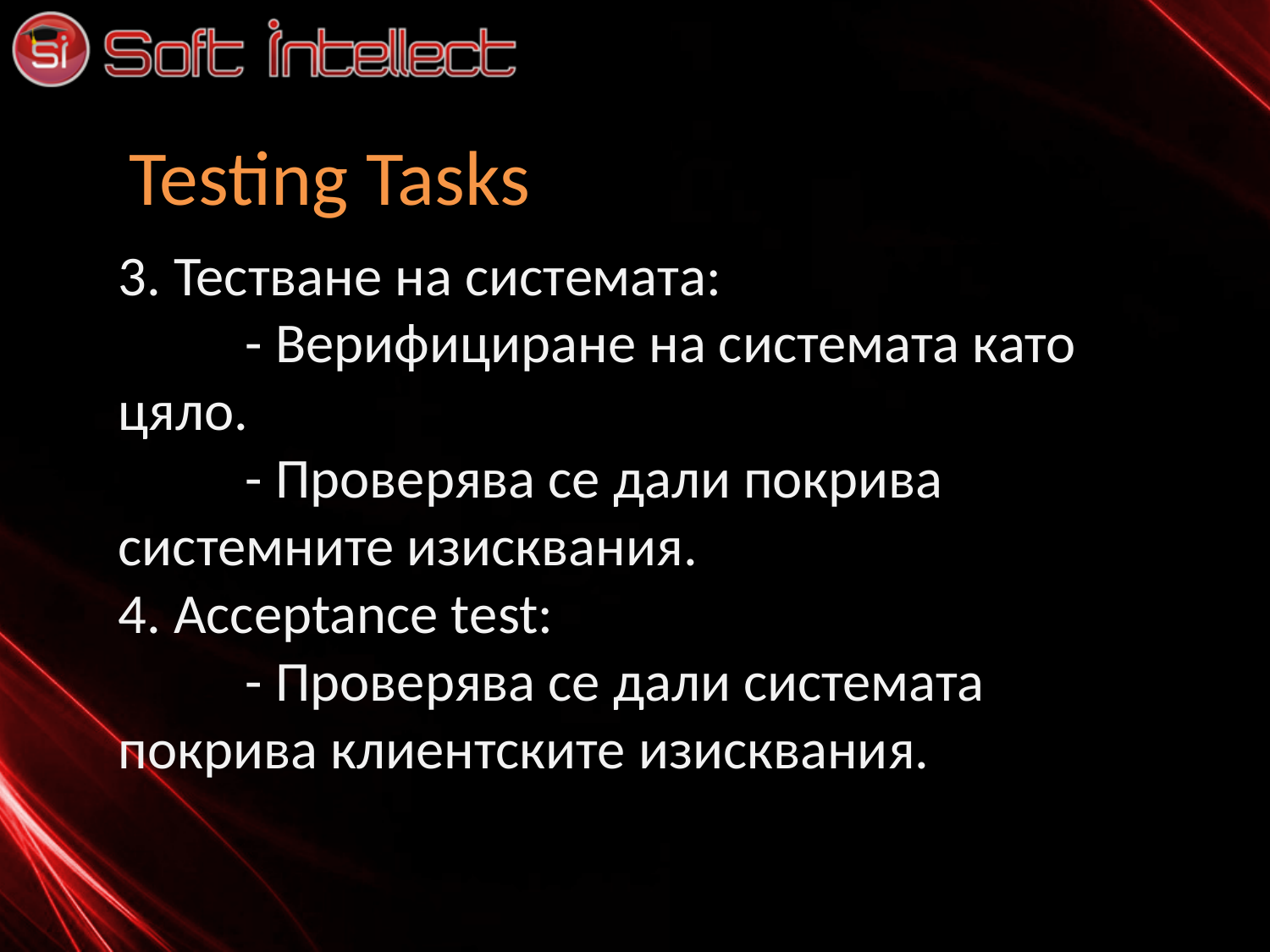

Testing Tasks
3. Тестване на системата:
	- Верифициране на системата като цяло.
	- Проверява се дали покрива системните изисквания.
4. Acceptance test:
	- Проверява се дали системата покрива клиентските изисквания.